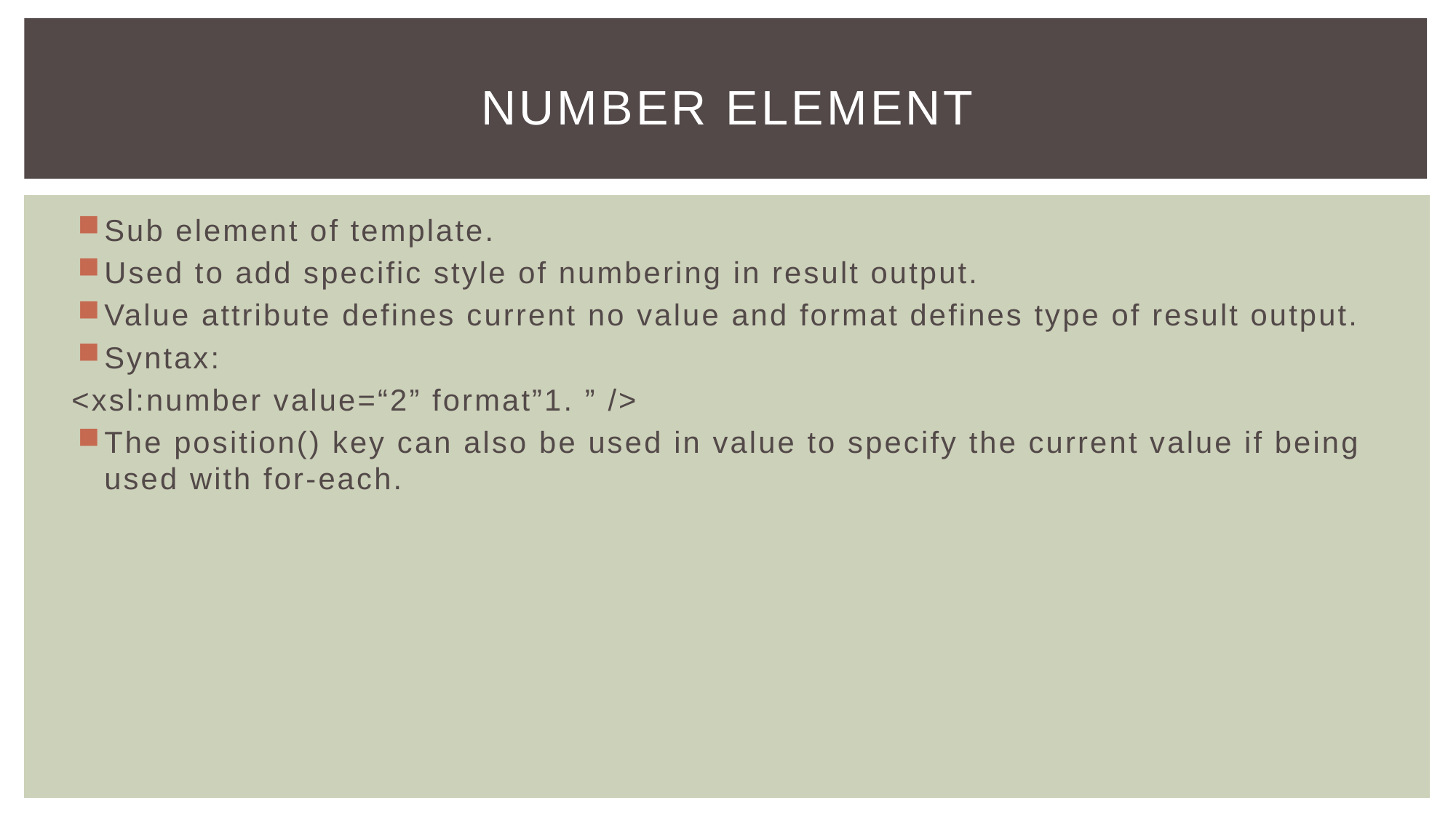

# Number element
Sub element of template.
Used to add specific style of numbering in result output.
Value attribute defines current no value and format defines type of result output.
Syntax:
<xsl:number value=“2” format”1. ” />
The position() key can also be used in value to specify the current value if being used with for-each.